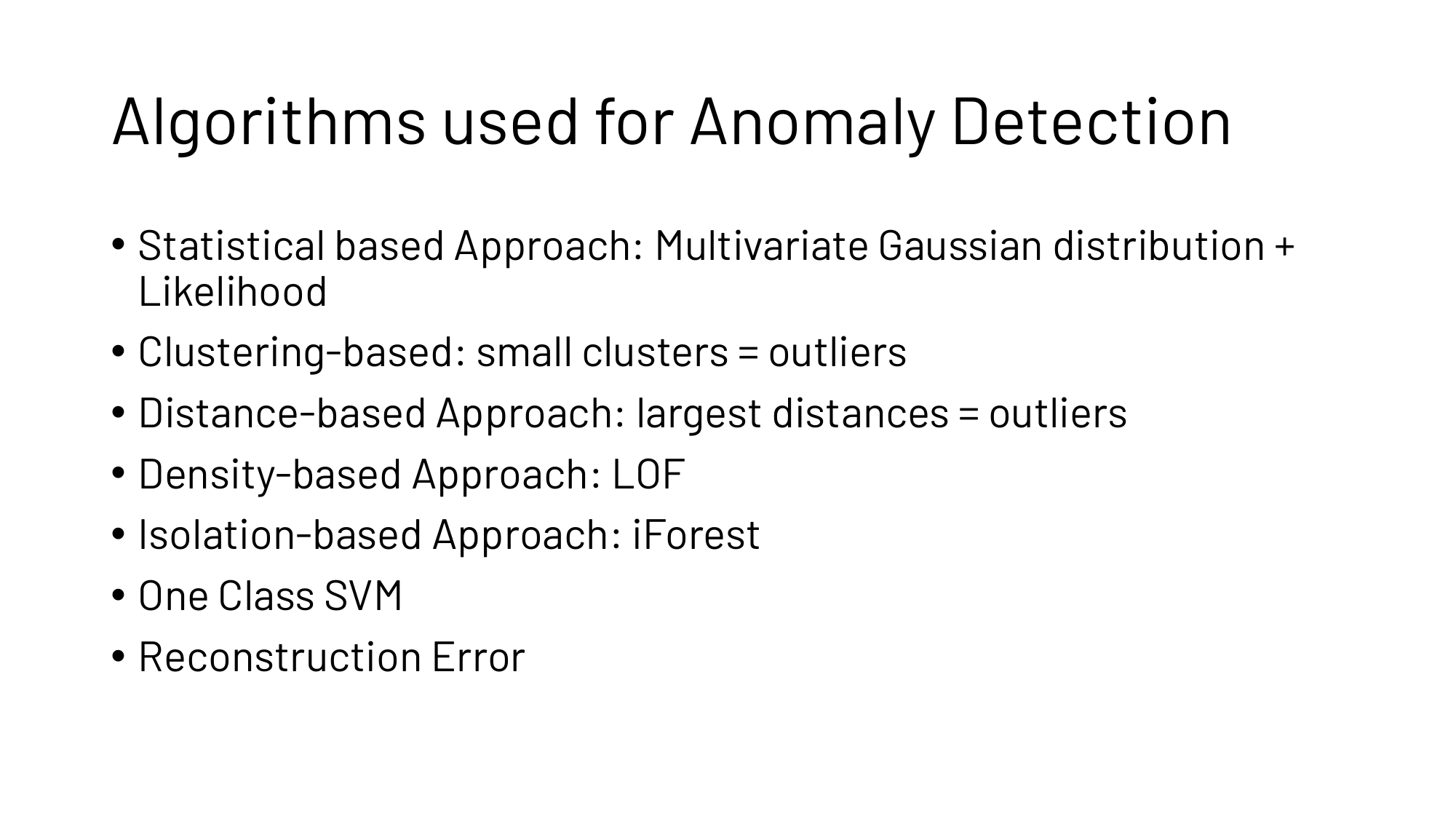

# Algorithms used for Anomaly Detection
Statistical based Approach: Multivariate Gaussian distribution + Likelihood
Clustering-based: small clusters = outliers
Distance-based Approach: largest distances = outliers
Density-based Approach: LOF
Isolation-based Approach: iForest
One Class SVM
Reconstruction Error